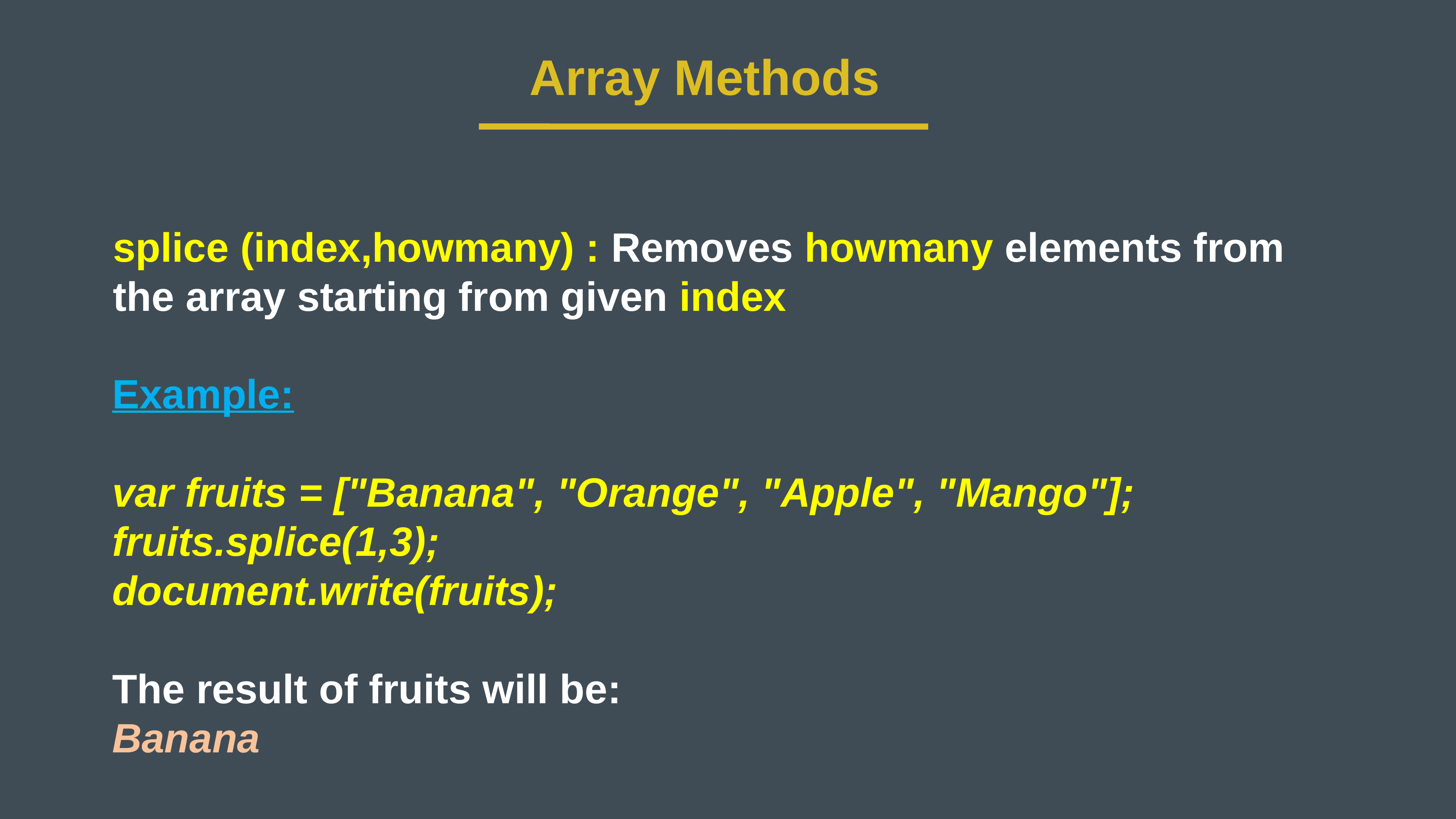

Array Methods
splice (index,howmany) : Removes howmany elements from the array starting from given index
Example:

var fruits = ["Banana", "Orange", "Apple", "Mango"];
fruits.splice(1,3);
document.write(fruits);

The result of fruits will be:
Banana